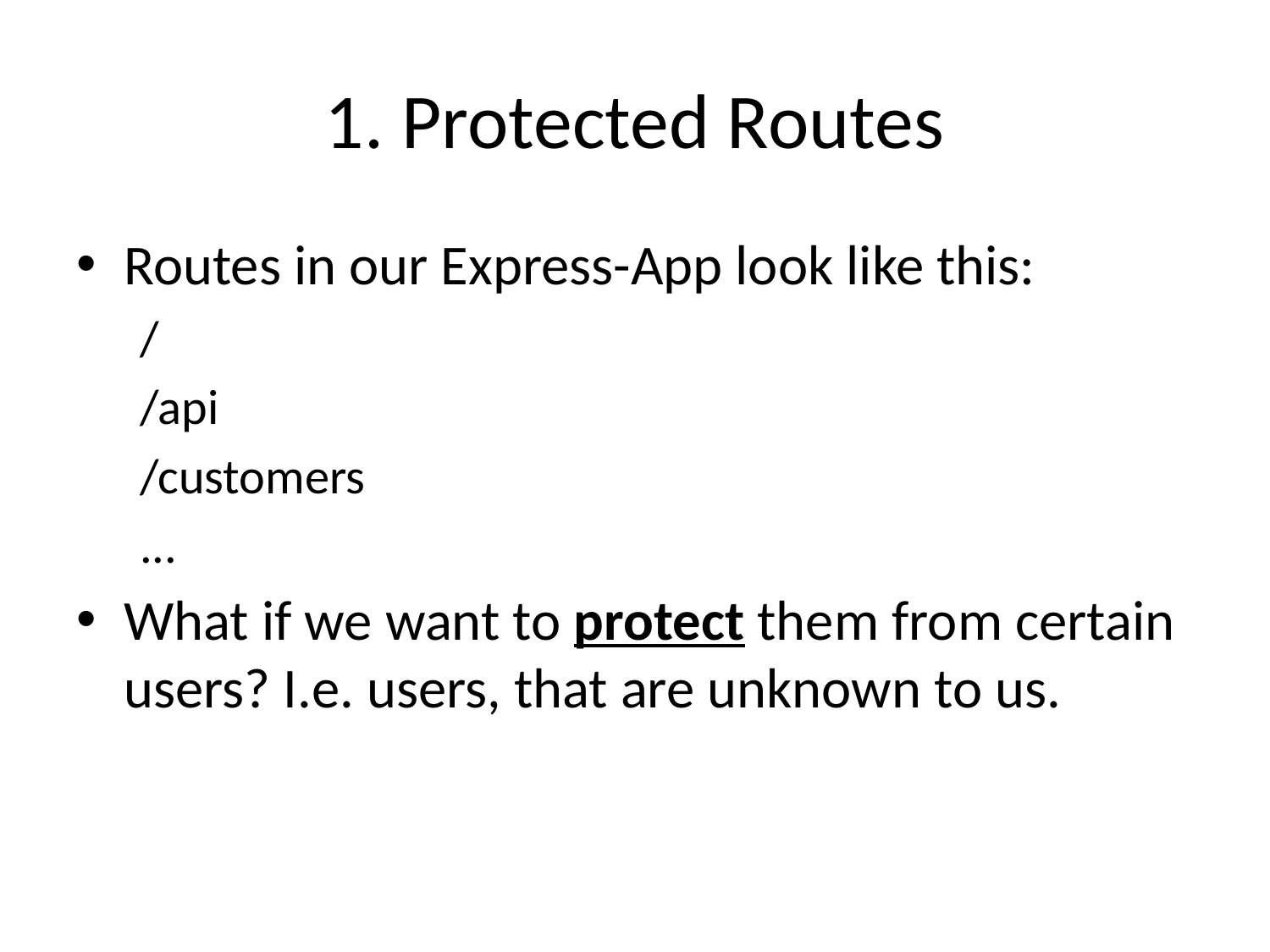

# 1. Protected Routes
Routes in our Express-App look like this:
/
/api
/customers
...
What if we want to protect them from certain users? I.e. users, that are unknown to us.